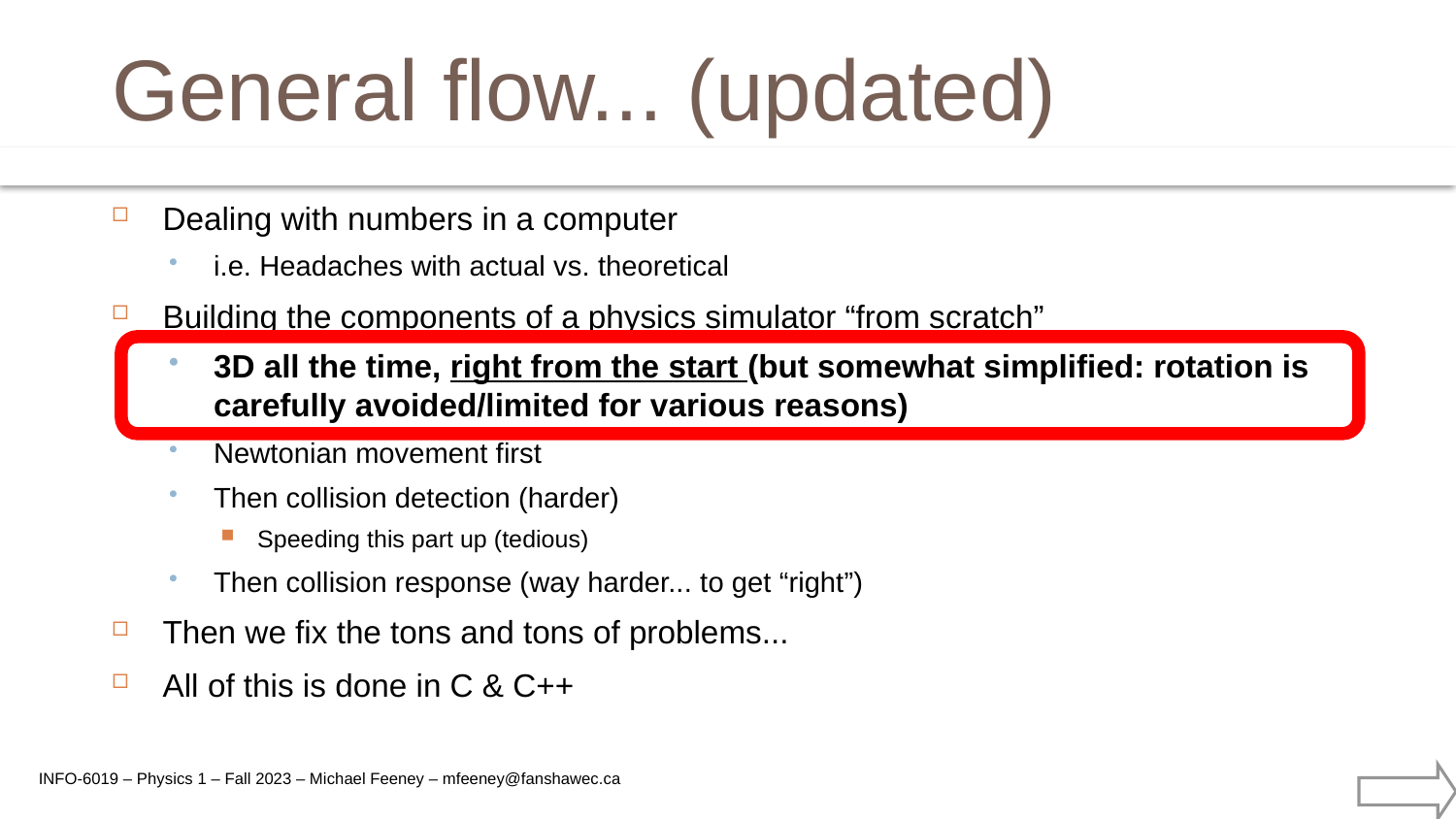

# General flow... (updated)
Dealing with numbers in a computer
i.e. Headaches with actual vs. theoretical
Building the components of a physics simulator “from scratch”
3D all the time, right from the start (but somewhat simplified: rotation is carefully avoided/limited for various reasons)
Newtonian movement first
Then collision detection (harder)
Speeding this part up (tedious)
Then collision response (way harder... to get “right”)
Then we fix the tons and tons of problems...
All of this is done in C & C++